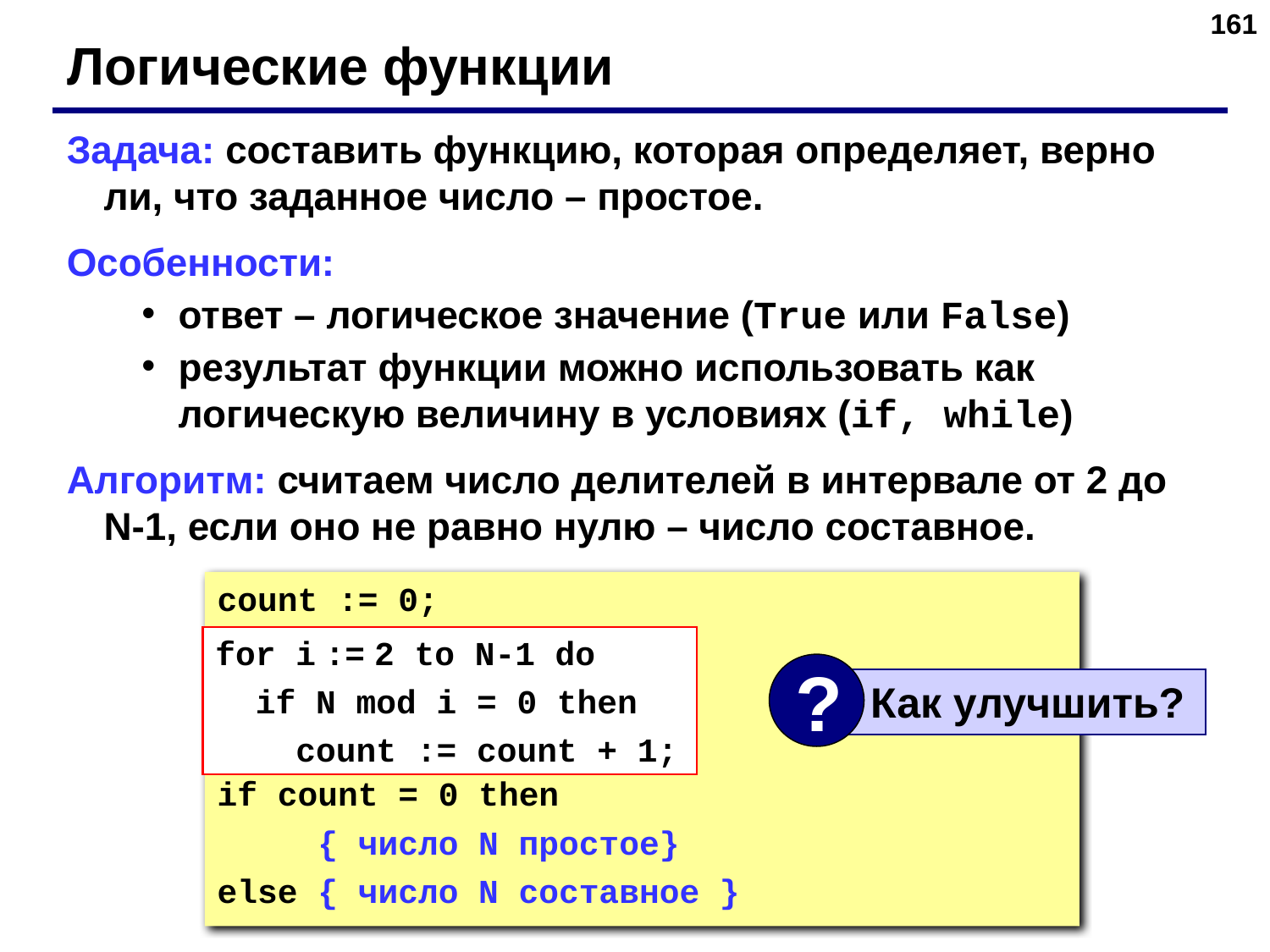

161
Логические функции
Задача: составить функцию, которая определяет, верно ли, что заданное число – простое.
Особенности:
ответ – логическое значение (True или False)
результат функции можно использовать как логическую величину в условиях (if, while)
Алгоритм: считаем число делителей в интервале от 2 до N-1, если оно не равно нулю – число составное.
count := 0;
for i := 2 to N-1 do
  if N mod i = 0 then
    count := count + 1;
if count = 0 then
     { число N простое}
else { число N составное }
for i := 2 to N-1 do
  if N mod i = 0 then
    count := count + 1;
?
  Как улучшить?